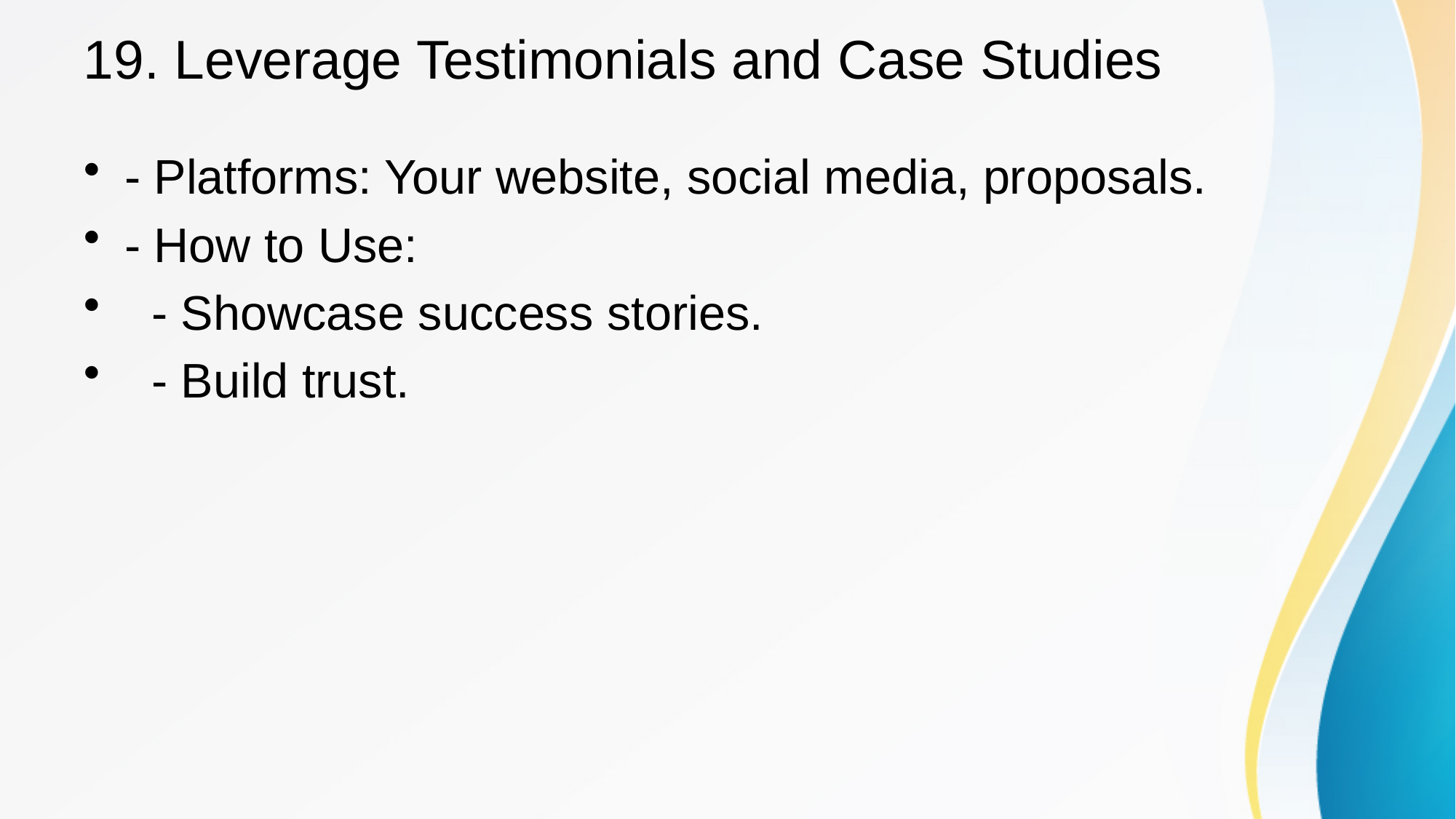

# 19. Leverage Testimonials and Case Studies
- Platforms: Your website, social media, proposals.
- How to Use:
  - Showcase success stories.
  - Build trust.